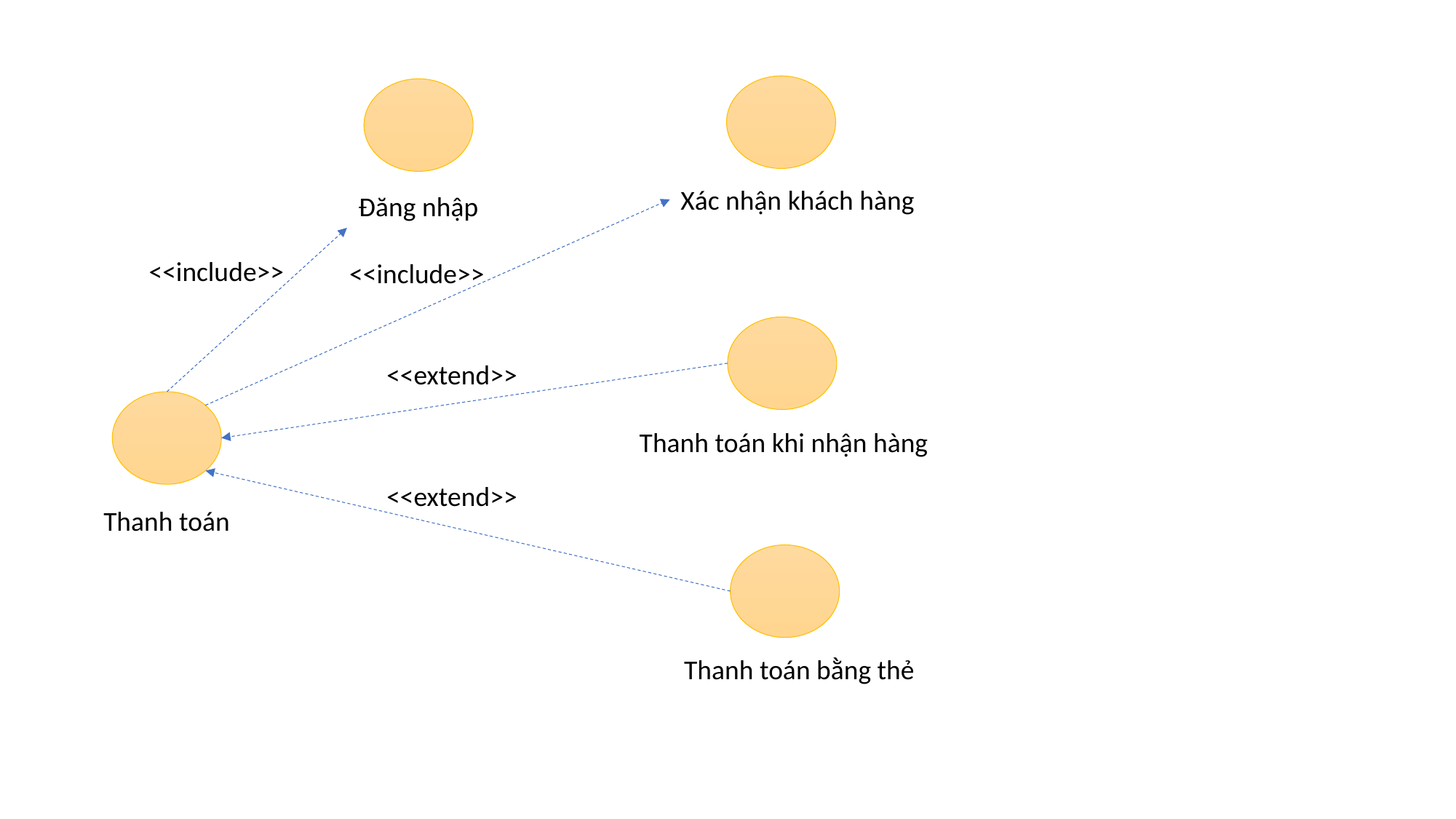

Xác nhận khách hàng
Đăng nhập
<<include>>
<<include>>

<<extend>>

Thanh toán khi nhận hàng
<<extend>>
Thanh toán

Thanh toán bằng thẻ